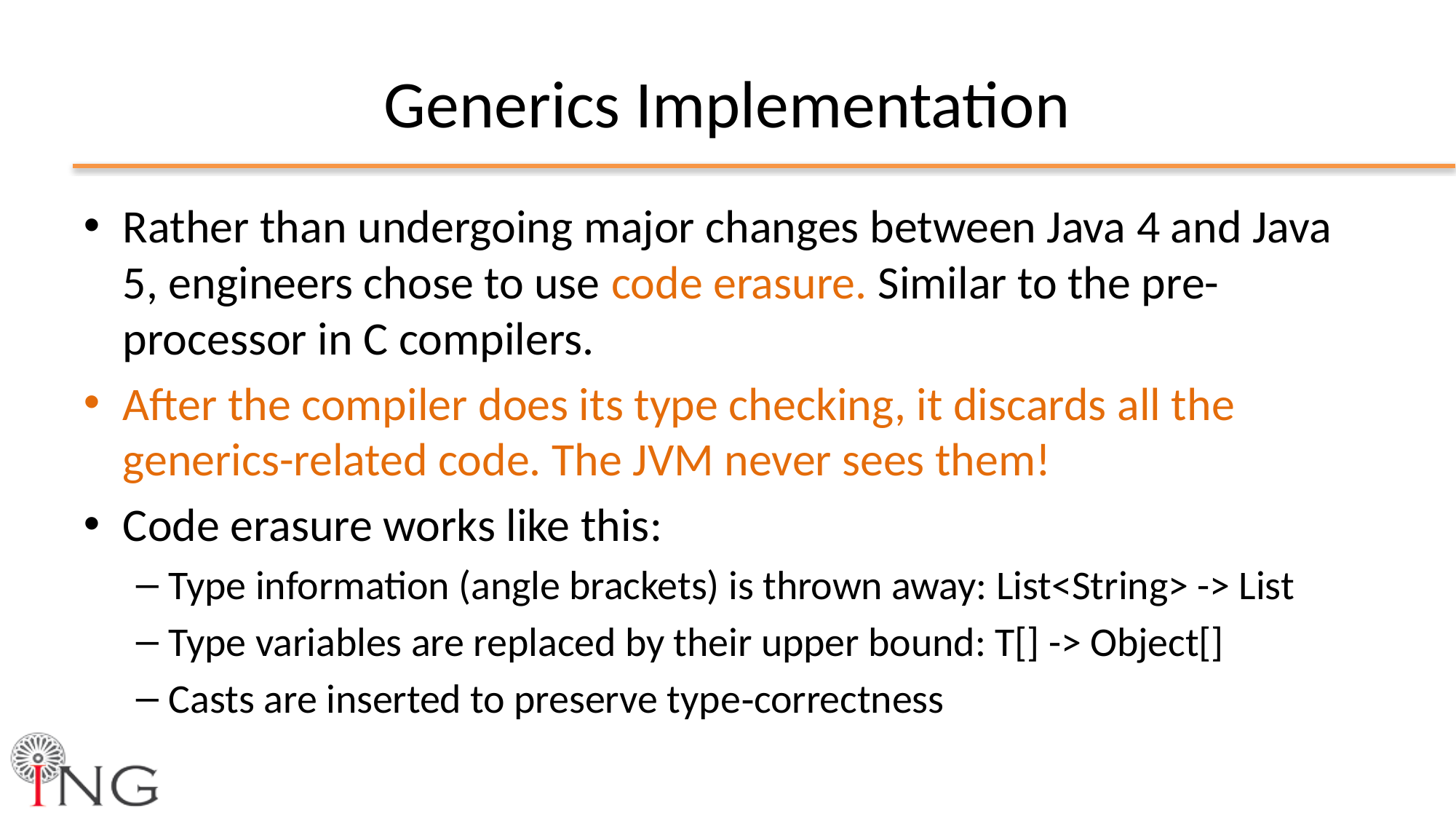

# Generics Implementation
Rather than undergoing major changes between Java 4 and Java 5, engineers chose to use code erasure. Similar to the pre-processor in C compilers.
After the compiler does its type checking, it discards all the generics-related code. The JVM never sees them!
Code erasure works like this:
Type information (angle brackets) is thrown away: List<String> -> List
Type variables are replaced by their upper bound: T[] -> Object[]
Casts are inserted to preserve type‐correctness